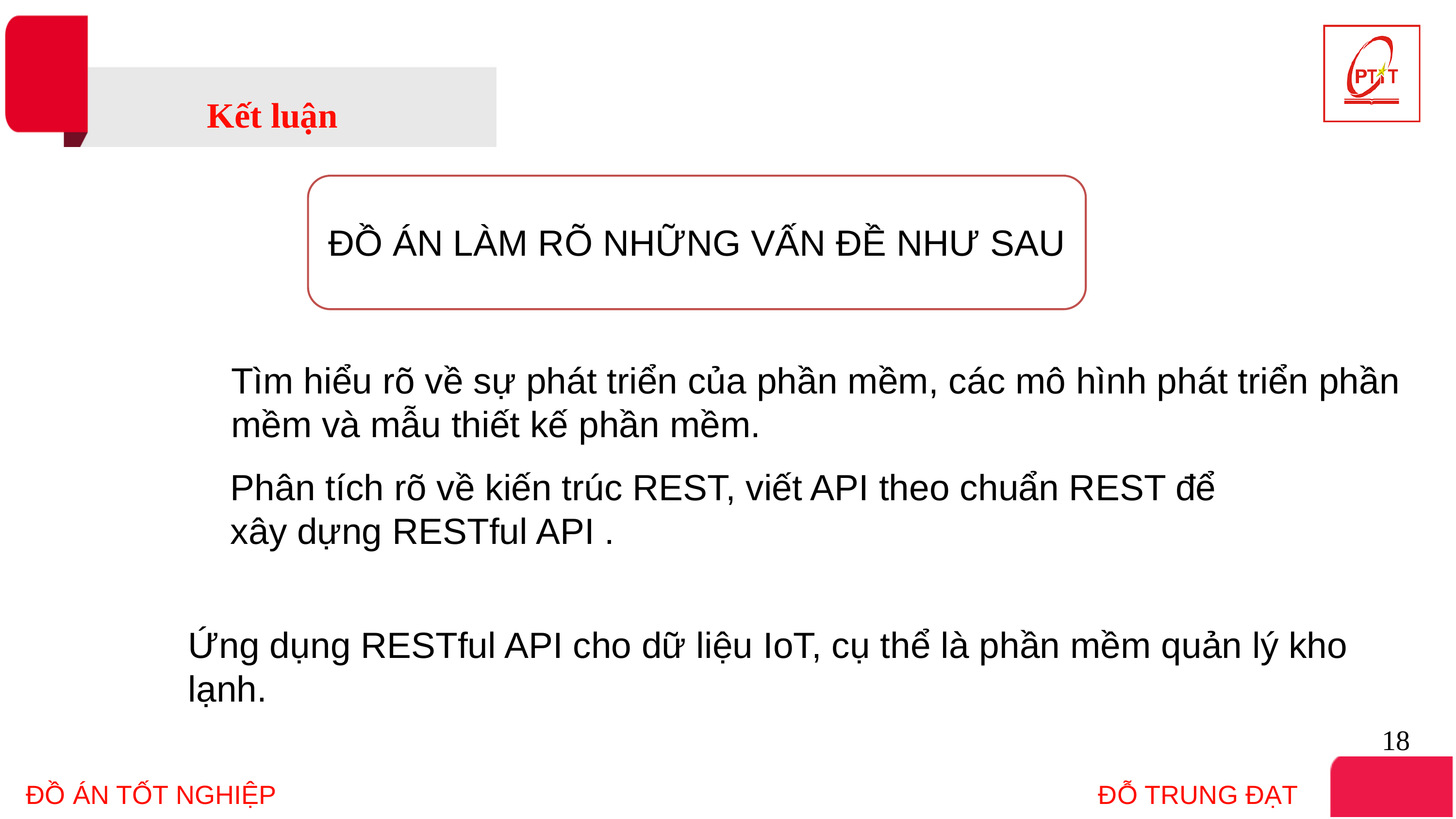

Kết luận

ĐỒ ÁN LÀM RÕ NHỮNG VẤN ĐỀ NHƯ SAU

Tìm hiểu rõ về sự phát triển của phần mềm, các mô hình phát triển phần mềm và mẫu thiết kế phần mềm.

Phân tích rõ về kiến trúc REST, viết API theo chuẩn REST để xây dựng RESTful API .
Ứng dụng RESTful API cho dữ liệu IoT, cụ thể là phần mềm quản lý kho lạnh.

18
ĐỒ ÁN TỐT NGHIỆP
ĐỖ TRUNG ĐẠT